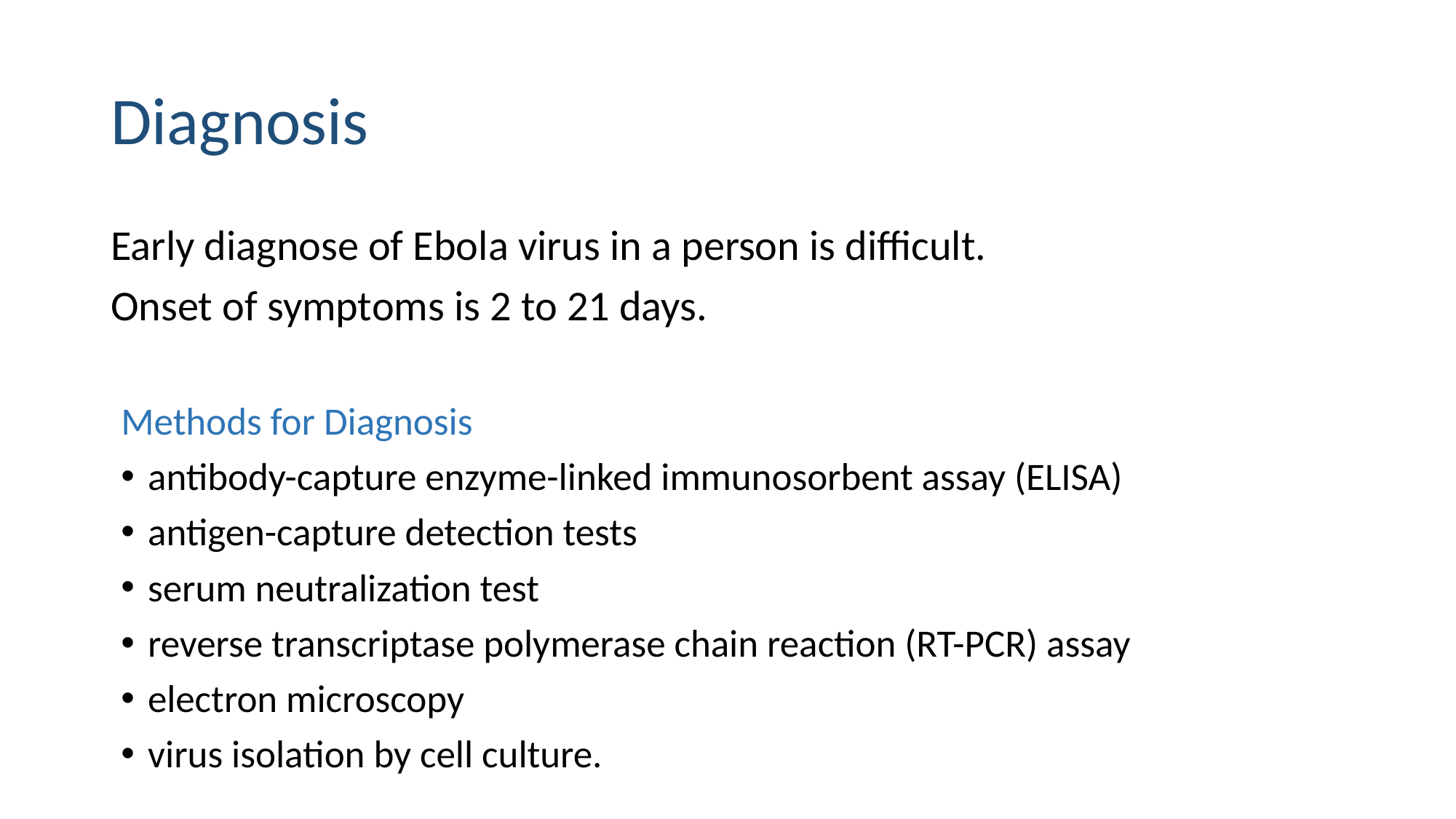

# Diagnosis
Early diagnose of Ebola virus in a person is difficult.
Onset of symptoms is 2 to 21 days.
Methods for Diagnosis
antibody-capture enzyme-linked immunosorbent assay (ELISA)
antigen-capture detection tests
serum neutralization test
reverse transcriptase polymerase chain reaction (RT-PCR) assay
electron microscopy
virus isolation by cell culture.